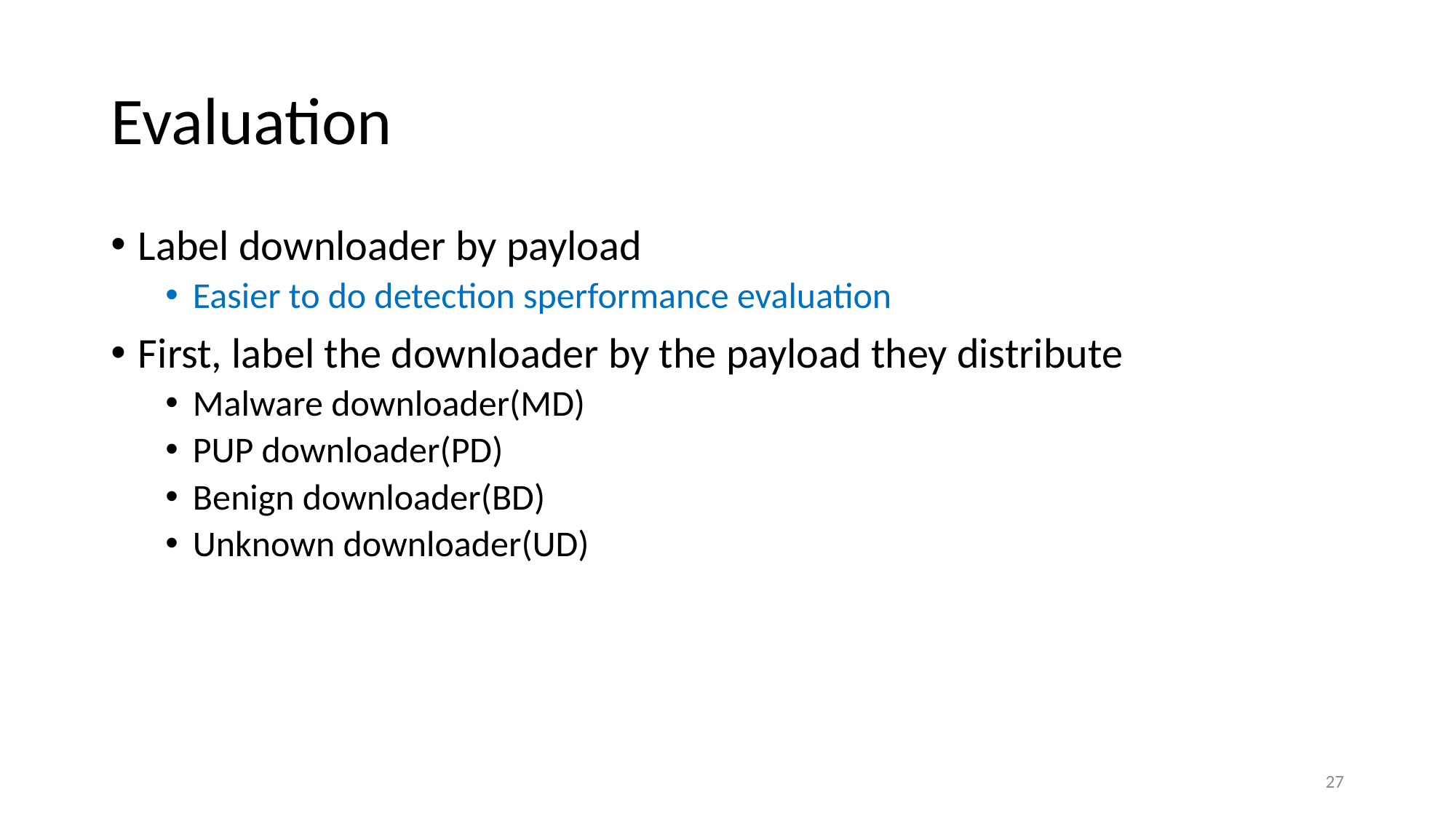

# Evaluation
Label downloader by payload
Easier to do detection sperformance evaluation
First, label the downloader by the payload they distribute
Malware downloader(MD)
PUP downloader(PD)
Benign downloader(BD)
Unknown downloader(UD)
27